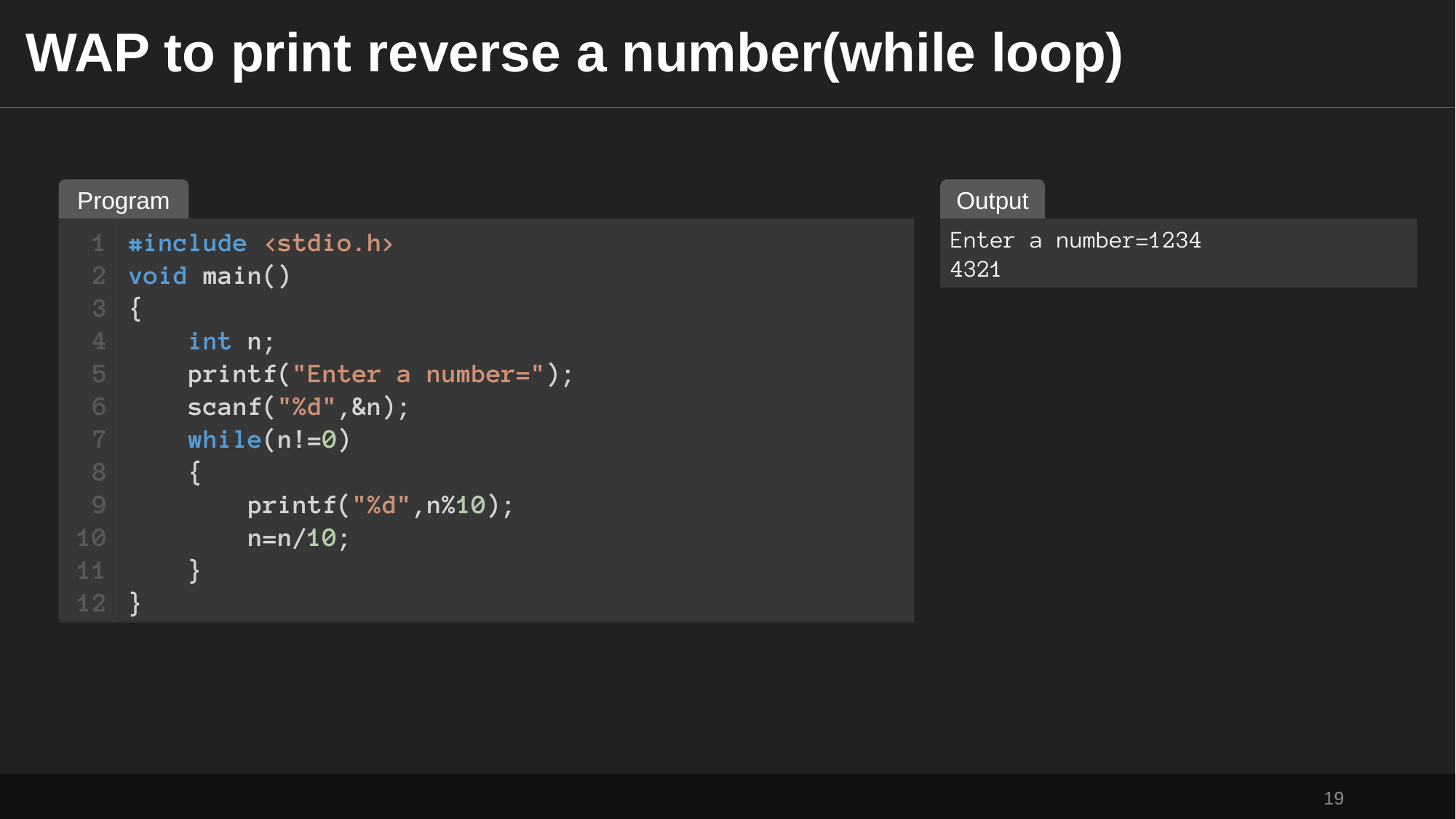

# WAP to print reverse a number(while loop)
Program
Output
1
2
3
4
5
6
7
8
9
10
11
12
#include <stdio.h>
void main()
{
    int n;
    printf("Enter a number=");
    scanf("%d",&n);
    while(n!=0)
    {
        printf("%d",n%10);
        n=n/10;
    }
}
Enter a number=1234
4321